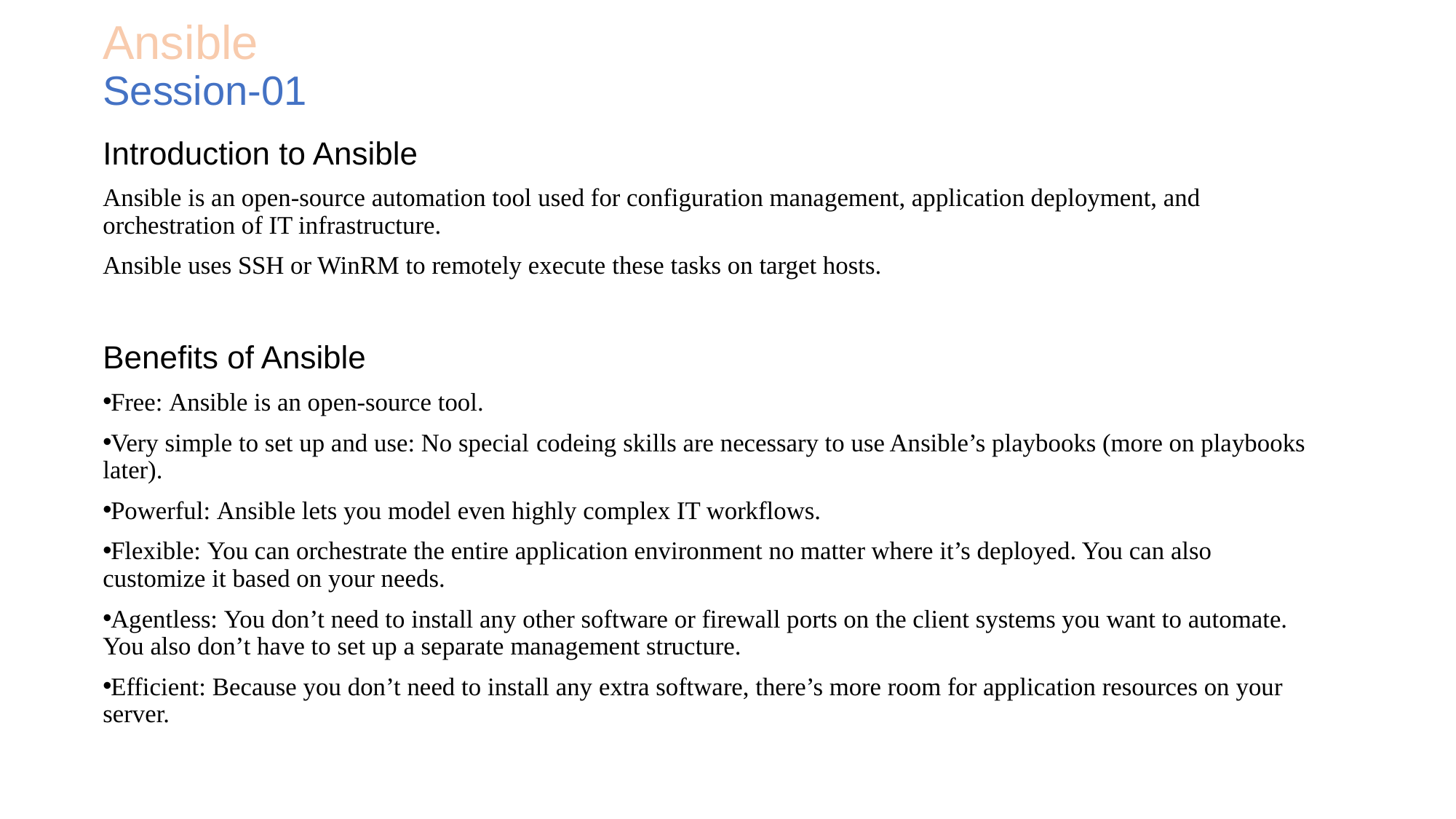

# Ansible Session-01
Introduction to Ansible
Ansible is an open-source automation tool used for configuration management, application deployment, and orchestration of IT infrastructure.
Ansible uses SSH or WinRM to remotely execute these tasks on target hosts.

Benefits of Ansible
Free: Ansible is an open-source tool.
Very simple to set up and use: No special codeing skills are necessary to use Ansible’s playbooks (more on playbooks later).
Powerful: Ansible lets you model even highly complex IT workflows.
Flexible: You can orchestrate the entire application environment no matter where it’s deployed. You can also customize it based on your needs.
Agentless: You don’t need to install any other software or firewall ports on the client systems you want to automate. You also don’t have to set up a separate management structure.
Efficient: Because you don’t need to install any extra software, there’s more room for application resources on your server.